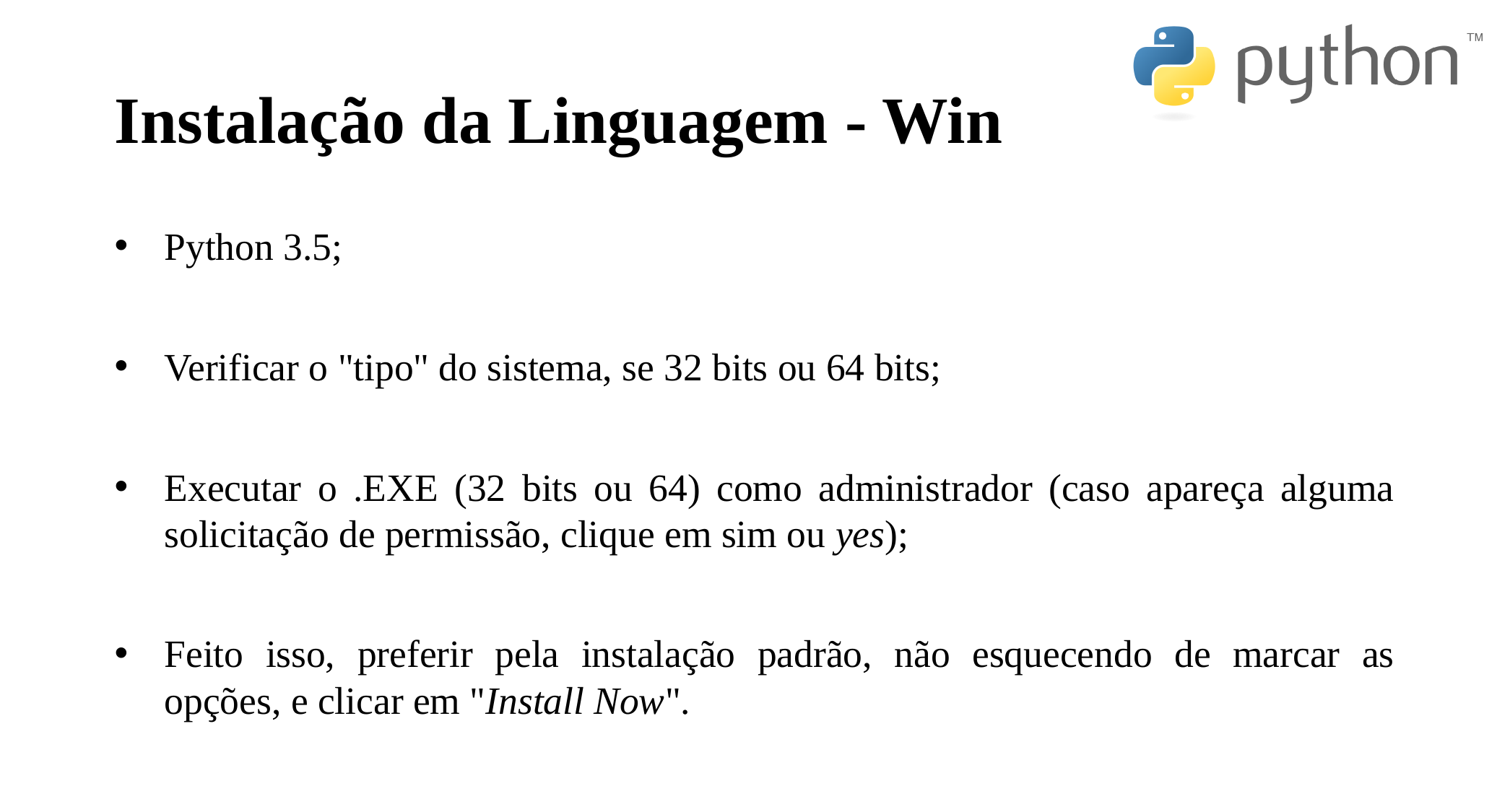

# Instalação da Linguagem - Win
Python 3.5;

Verificar o "tipo" do sistema, se 32 bits ou 64 bits;

Executar o .EXE (32 bits ou 64) como administrador (caso apareça alguma solicitação de permissão, clique em sim ou yes);

Feito isso, preferir pela instalação padrão, não esquecendo de marcar as opções, e clicar em "Install Now".
18